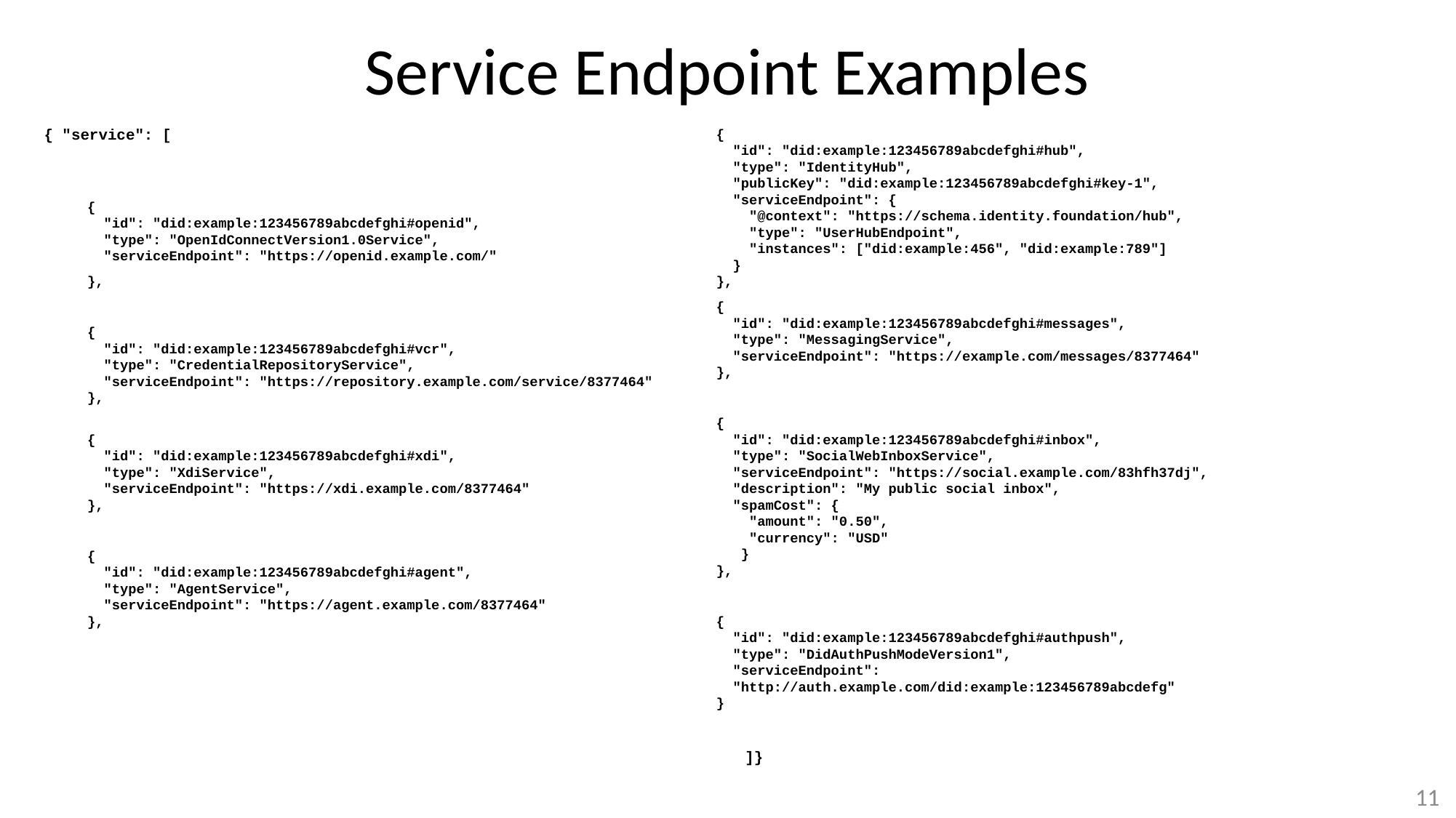

# Service Endpoint Examples
{ "service": [
{
  "id": "did:example:123456789abcdefghi#hub",
  "type": "IdentityHub",
  "publicKey": "did:example:123456789abcdefghi#key-1",
  "serviceEndpoint": {
    "@context": "https://schema.identity.foundation/hub",
    "type": "UserHubEndpoint",
    "instances": ["did:example:456", "did:example:789"]
  }
},
{
  "id": "did:example:123456789abcdefghi#messages",
  "type": "MessagingService",
  "serviceEndpoint": "https://example.com/messages/8377464"
},

{
  "id": "did:example:123456789abcdefghi#inbox",
  "type": "SocialWebInboxService",
  "serviceEndpoint": "https://social.example.com/83hfh37dj",
  "description": "My public social inbox",
  "spamCost": {
    "amount": "0.50",
    "currency": "USD"
   }
},

{
  "id": "did:example:123456789abcdefghi#authpush",
  "type": "DidAuthPushModeVersion1",
  "serviceEndpoint":
  "http://auth.example.com/did:example:123456789abcdefg"
}
{
  "id": "did:example:123456789abcdefghi#openid",
  "type": "OpenIdConnectVersion1.0Service",
  "serviceEndpoint": "https://openid.example.com/"
},

{
  "id": "did:example:123456789abcdefghi#vcr",
  "type": "CredentialRepositoryService",
  "serviceEndpoint": "https://repository.example.com/service/8377464"
},
{
  "id": "did:example:123456789abcdefghi#xdi",
  "type": "XdiService",
  "serviceEndpoint": "https://xdi.example.com/8377464"
},

{
  "id": "did:example:123456789abcdefghi#agent",
  "type": "AgentService",
  "serviceEndpoint": "https://agent.example.com/8377464"
},
]}
11